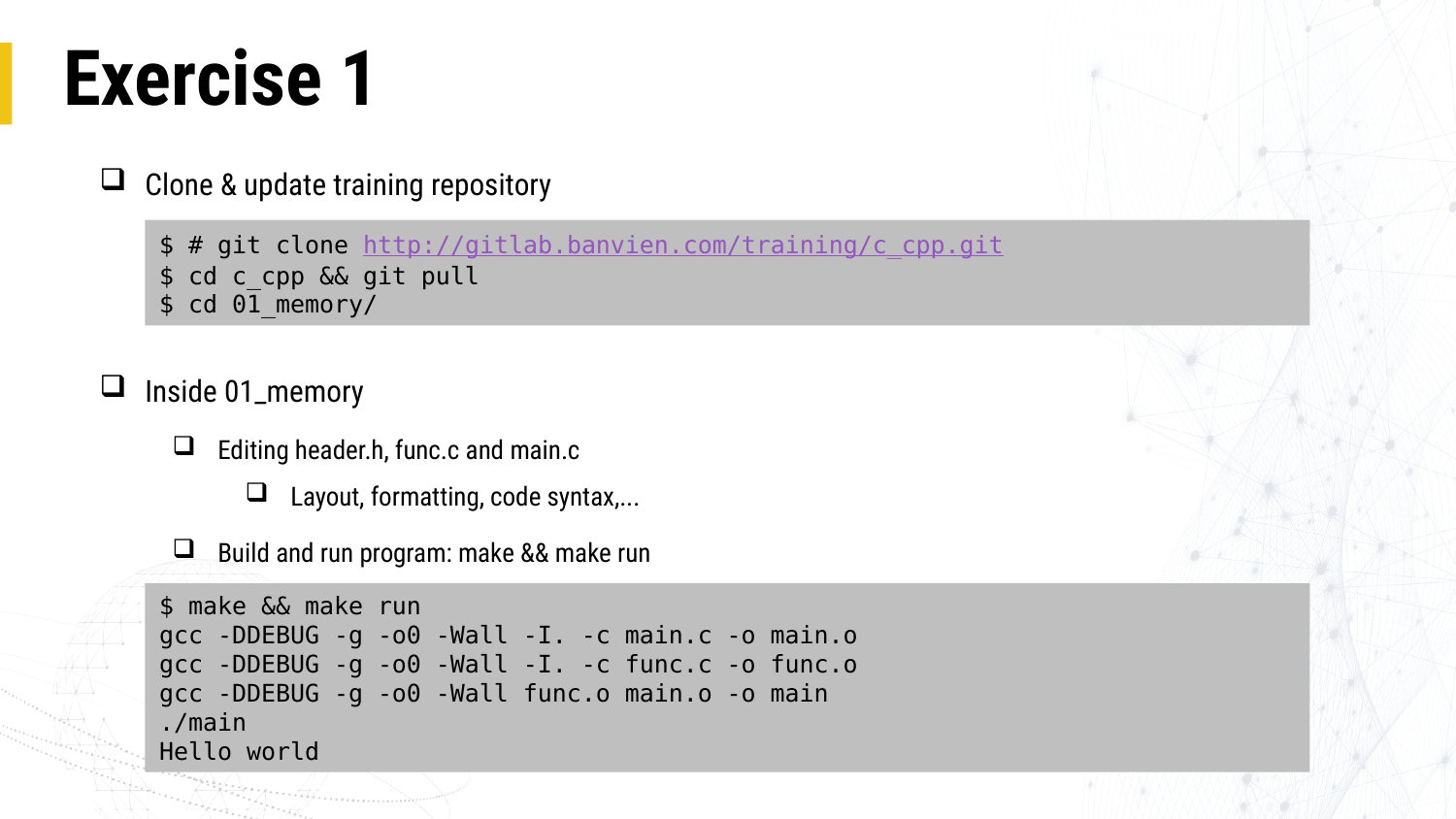

# Exercise 1
Clone & update training repository

Inside 01_memory
Editing header.h, func.c and main.c
Layout, formatting, code syntax,...
Build and run program: make && make run
$ # git clone http://gitlab.banvien.com/training/c_cpp.git
$ cd c_cpp && git pull
$ cd 01_memory/
$ make && make run
gcc -DDEBUG -g -o0 -Wall -I. -c main.c -o main.o
gcc -DDEBUG -g -o0 -Wall -I. -c func.c -o func.o
gcc -DDEBUG -g -o0 -Wall func.o main.o -o main
./main
Hello world